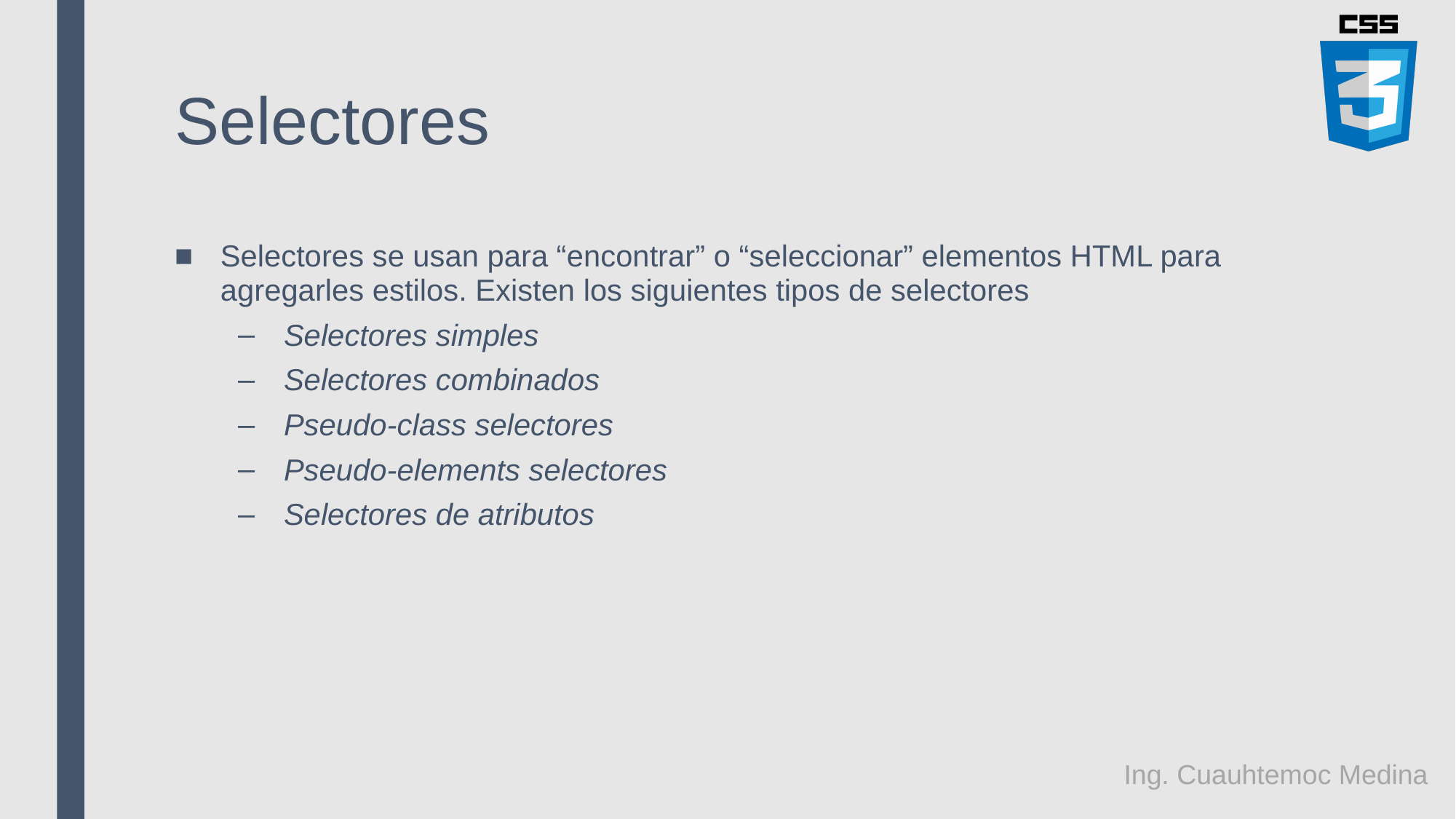

# Selectores
Selectores se usan para “encontrar” o “seleccionar” elementos HTML para agregarles estilos. Existen los siguientes tipos de selectores
Selectores simples
Selectores combinados
Pseudo-class selectores
Pseudo-elements selectores
Selectores de atributos